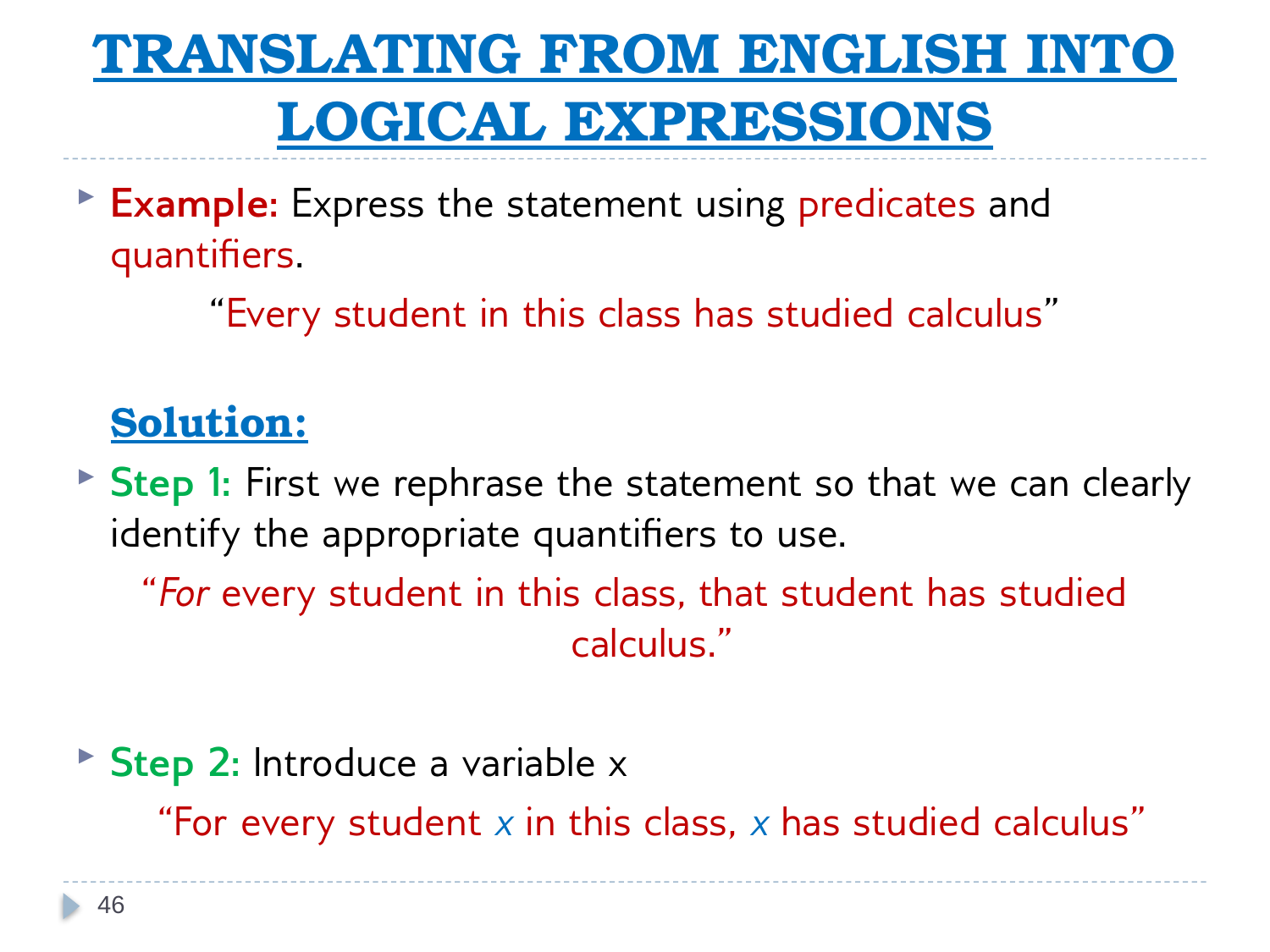

# TRANSLATING FROM ENGLISH INTO LOGICAL EXPRESSIONS
Example: Express the statement using predicates and quantifiers.
“Every student in this class has studied calculus”

	Solution:
Step 1: First we rephrase the statement so that we can clearly identify the appropriate quantifiers to use.
“For every student in this class, that student has studied calculus.”

Step 2: Introduce a variable x
	“For every student x in this class, x has studied calculus”
46